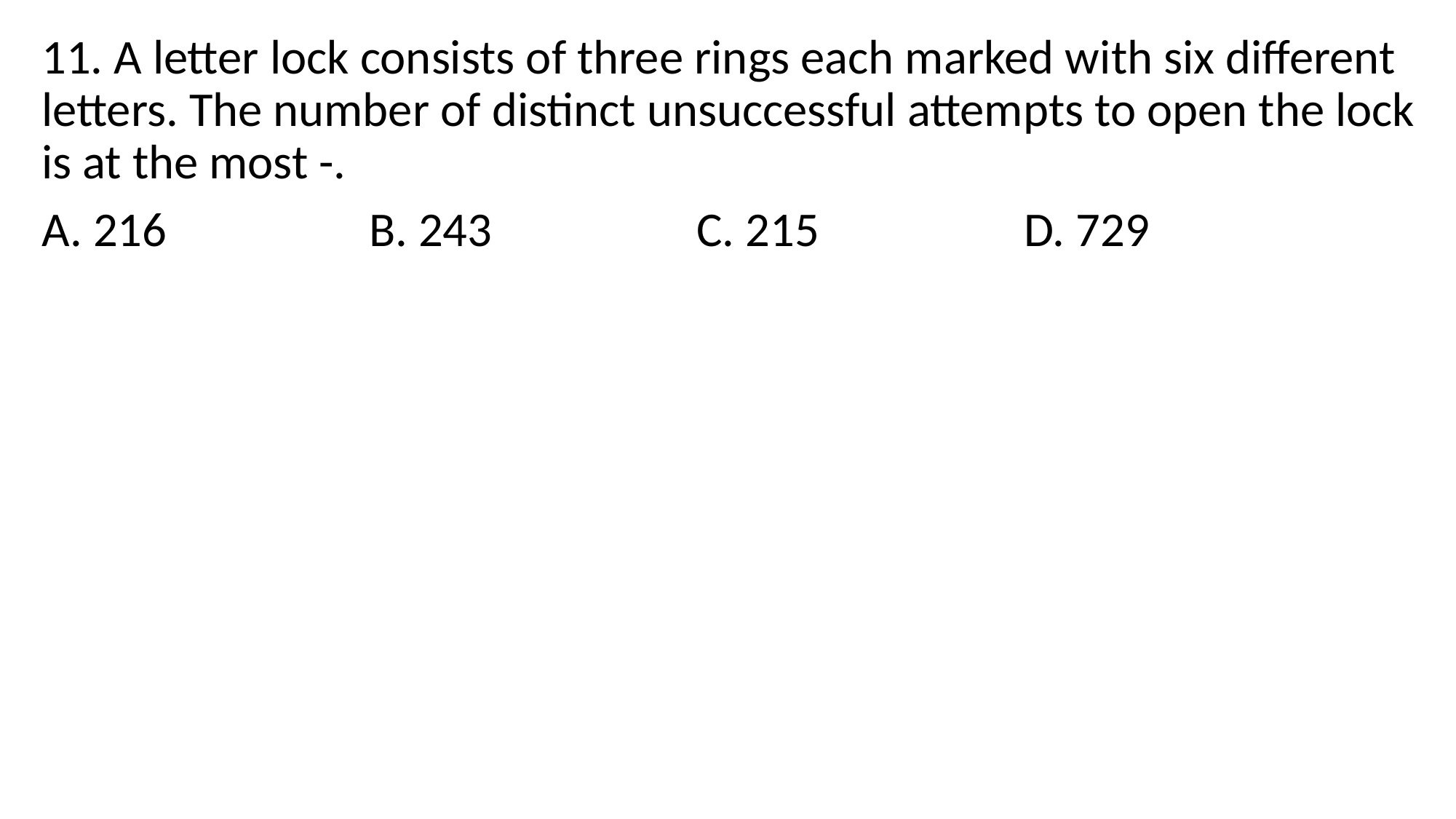

11. A letter lock consists of three rings each marked with six different letters. The number of distinct unsuccessful attempts to open the lock is at the most -.
A. 216 		B. 243 		C. 215 		D. 729